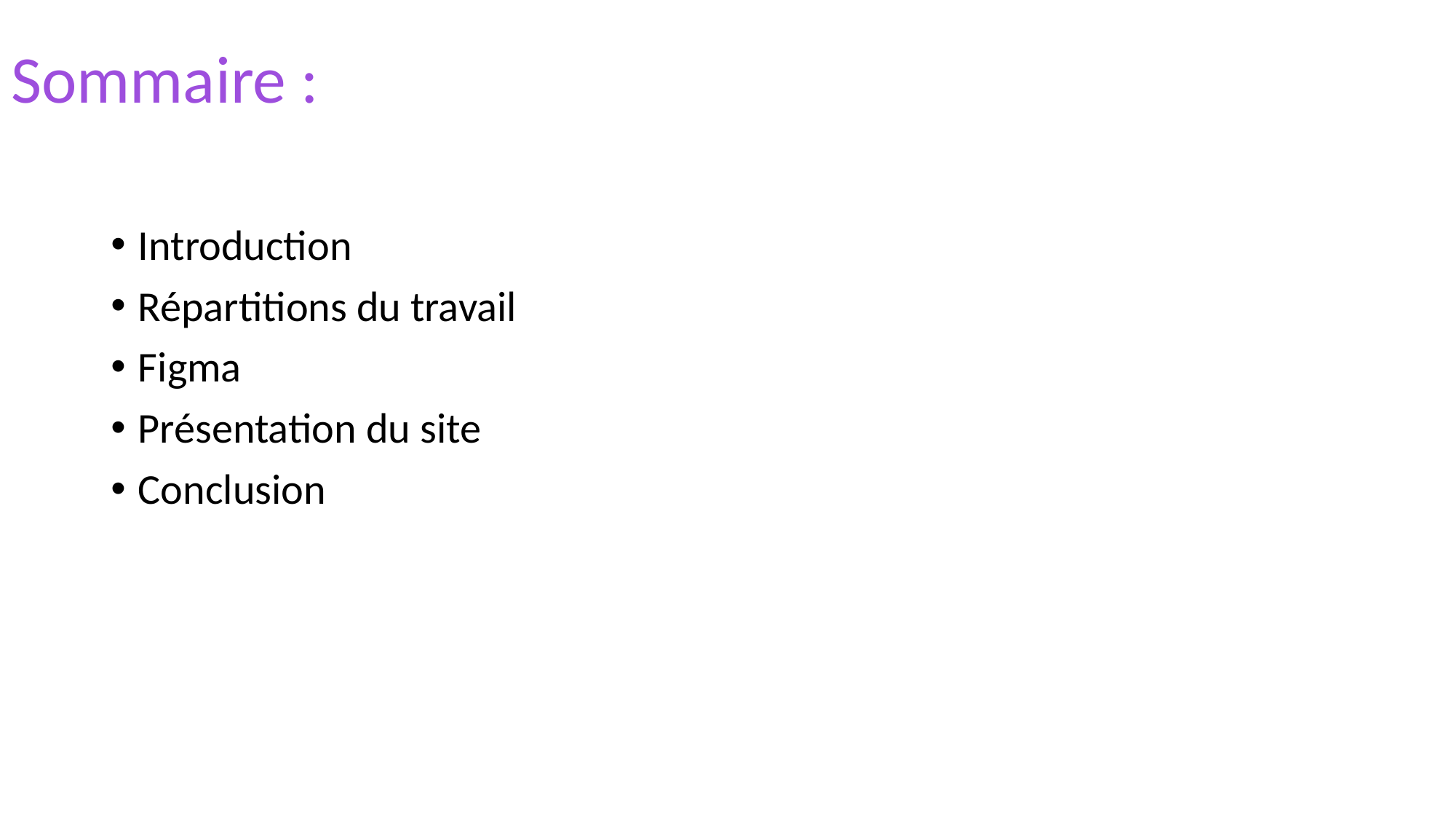

# Sommaire :
Introduction
Répartitions du travail
Figma
Présentation du site
Conclusion